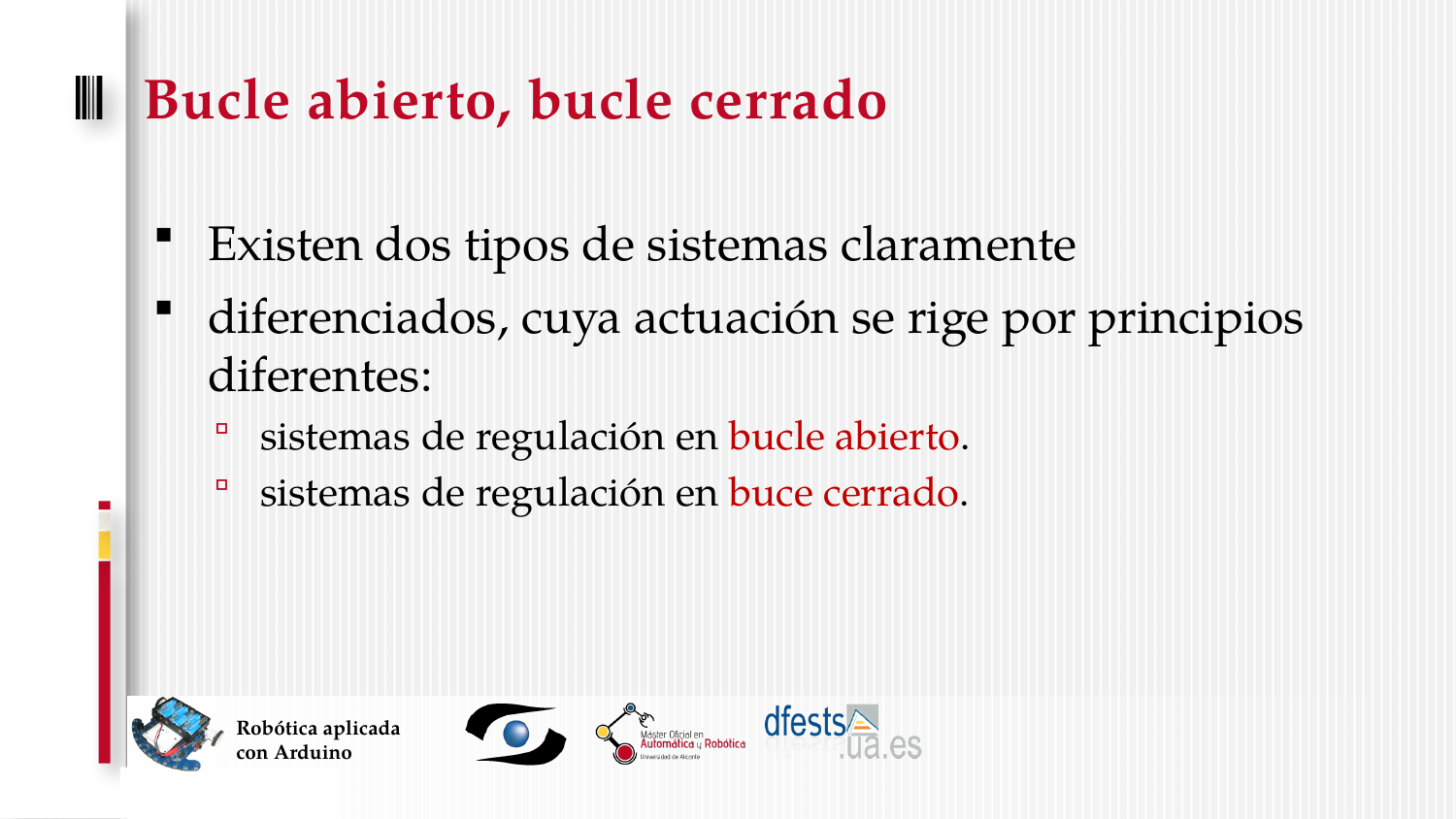

# Bucle abierto, bucle cerrado
Existen dos tipos de sistemas claramente
diferenciados, cuya actuación se rige por principios diferentes:
sistemas de regulación en bucle abierto.
sistemas de regulación en buce cerrado.